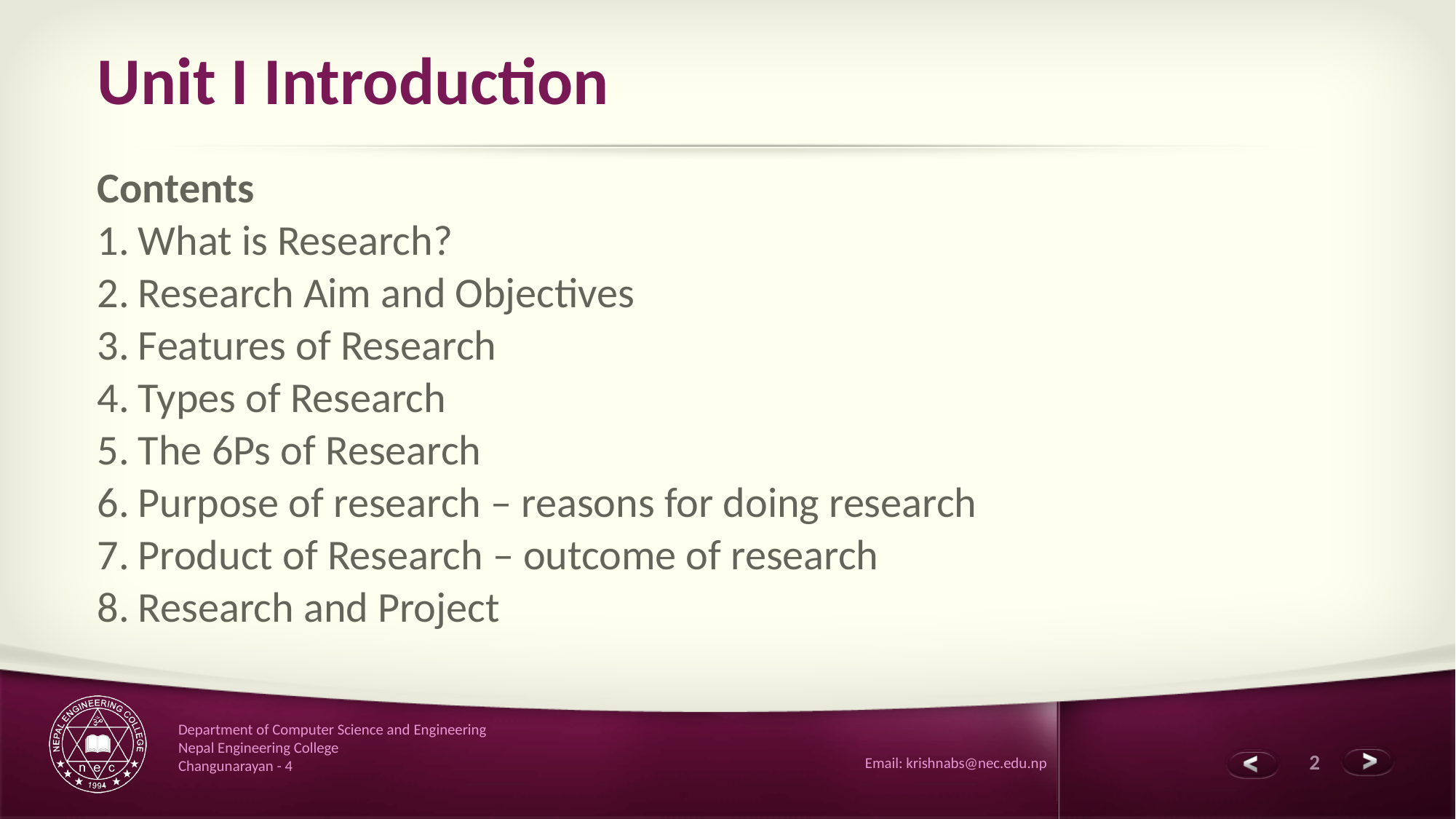

# Unit I Introduction
Contents
What is Research?
Research Aim and Objectives
Features of Research
Types of Research
The 6Ps of Research
Purpose of research – reasons for doing research
Product of Research – outcome of research
Research and Project